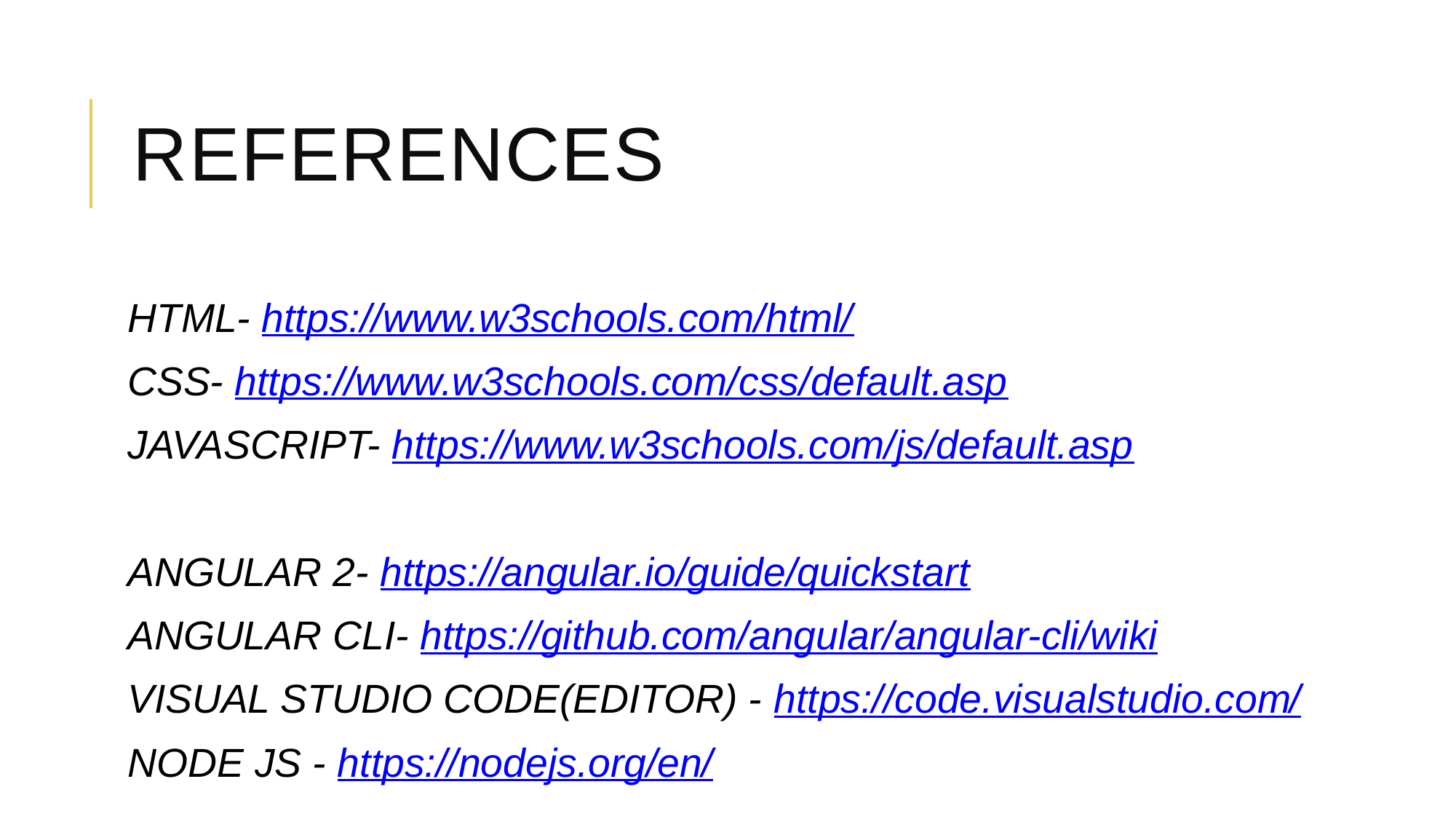

# references
HTML- https://www.w3schools.com/html/
CSS- https://www.w3schools.com/css/default.asp
JAVASCRIPT- https://www.w3schools.com/js/default.asp

ANGULAR 2- https://angular.io/guide/quickstart
ANGULAR CLI- https://github.com/angular/angular-cli/wiki
VISUAL STUDIO CODE(EDITOR) - https://code.visualstudio.com/
NODE JS - https://nodejs.org/en/